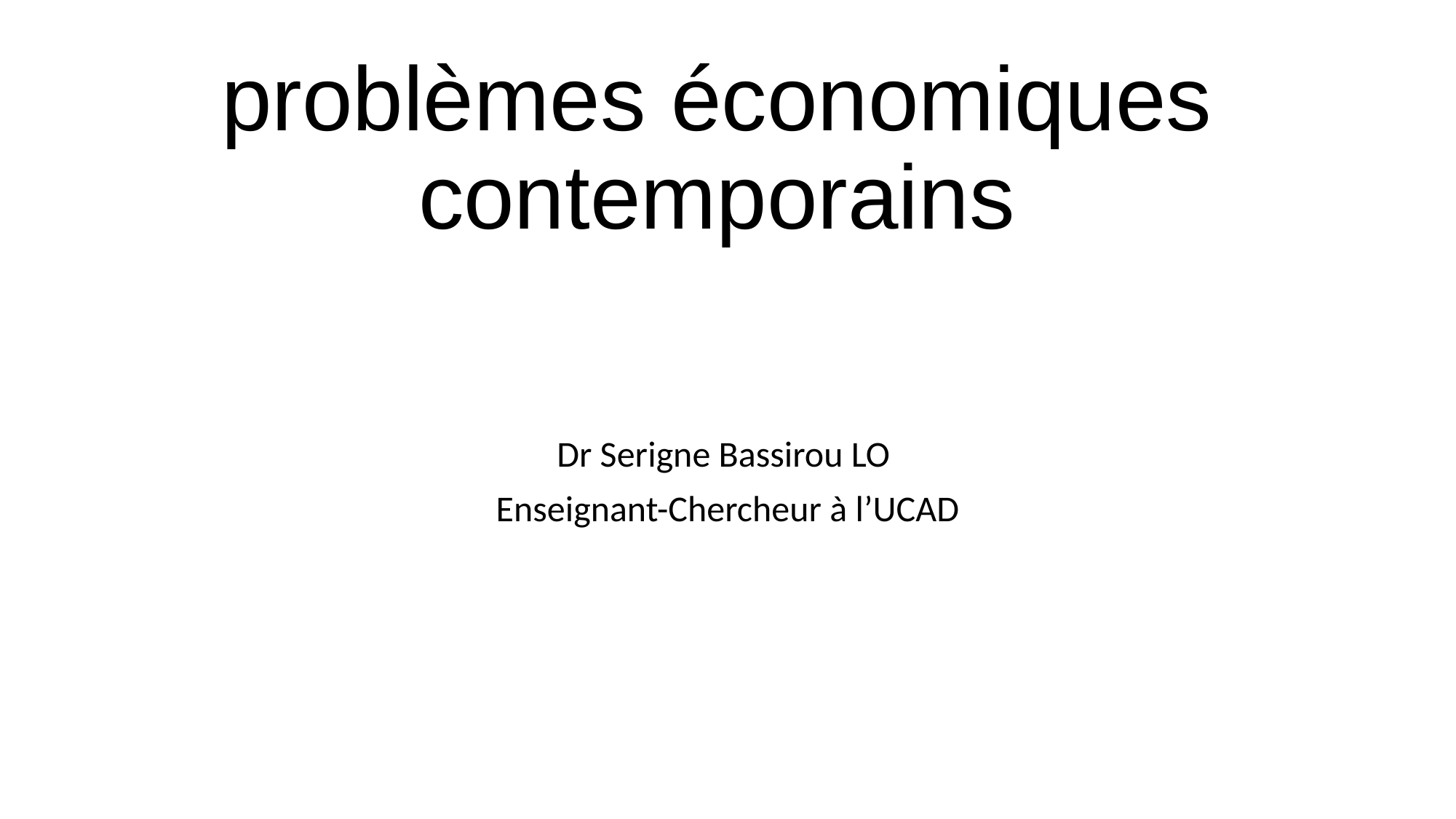

# problèmes économiques contemporains
Dr Serigne Bassirou LO
Enseignant-Chercheur à l’UCAD